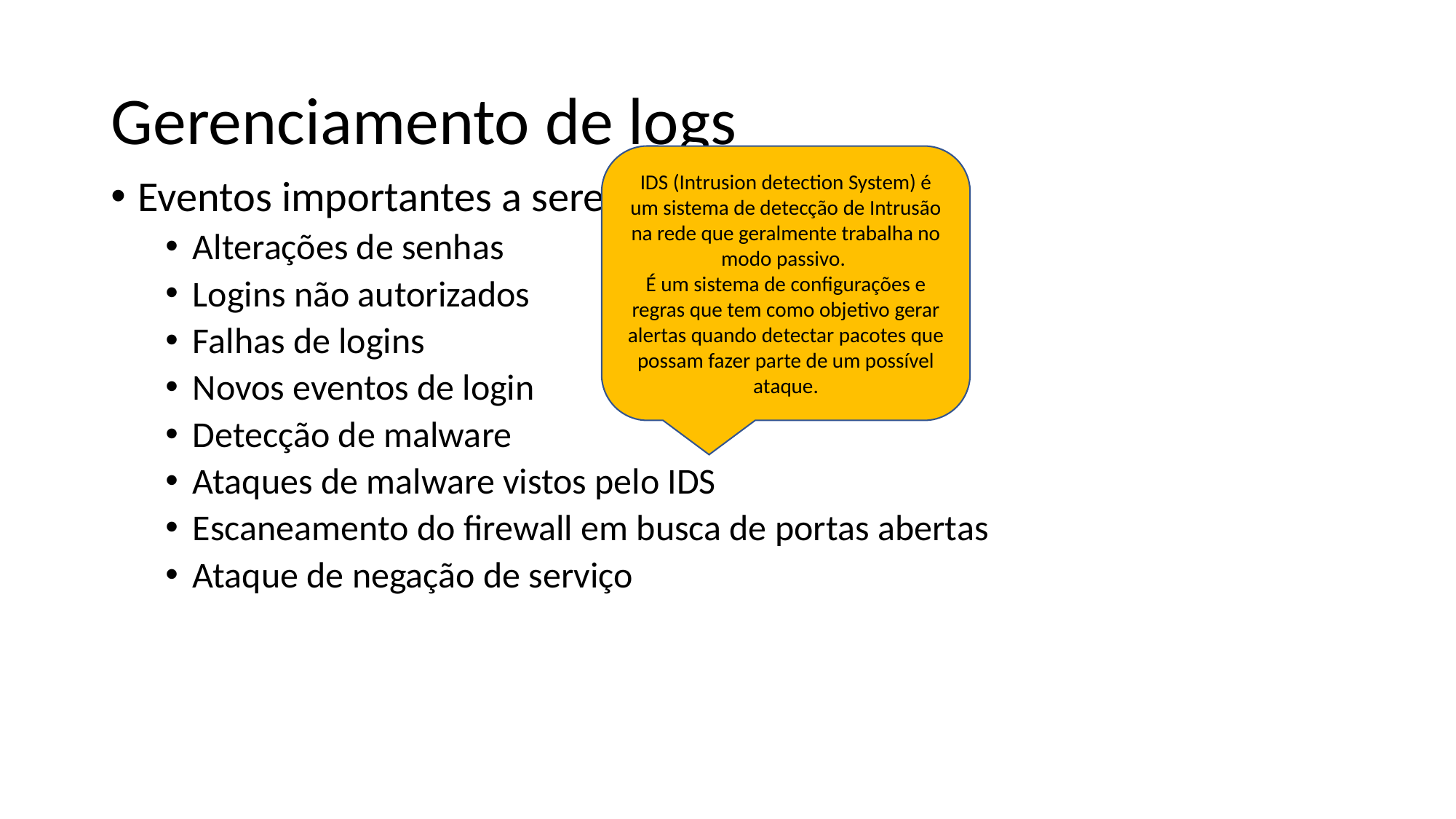

# Gerenciamento de logs
IDS (Intrusion detection System) é um sistema de detecção de Intrusão na rede que geralmente trabalha no modo passivo.
É um sistema de configurações e regras que tem como objetivo gerar alertas quando detectar pacotes que possam fazer parte de um possível ataque.
Eventos importantes a serem considerados:
Alterações de senhas
Logins não autorizados
Falhas de logins
Novos eventos de login
Detecção de malware
Ataques de malware vistos pelo IDS
Escaneamento do firewall em busca de portas abertas
Ataque de negação de serviço